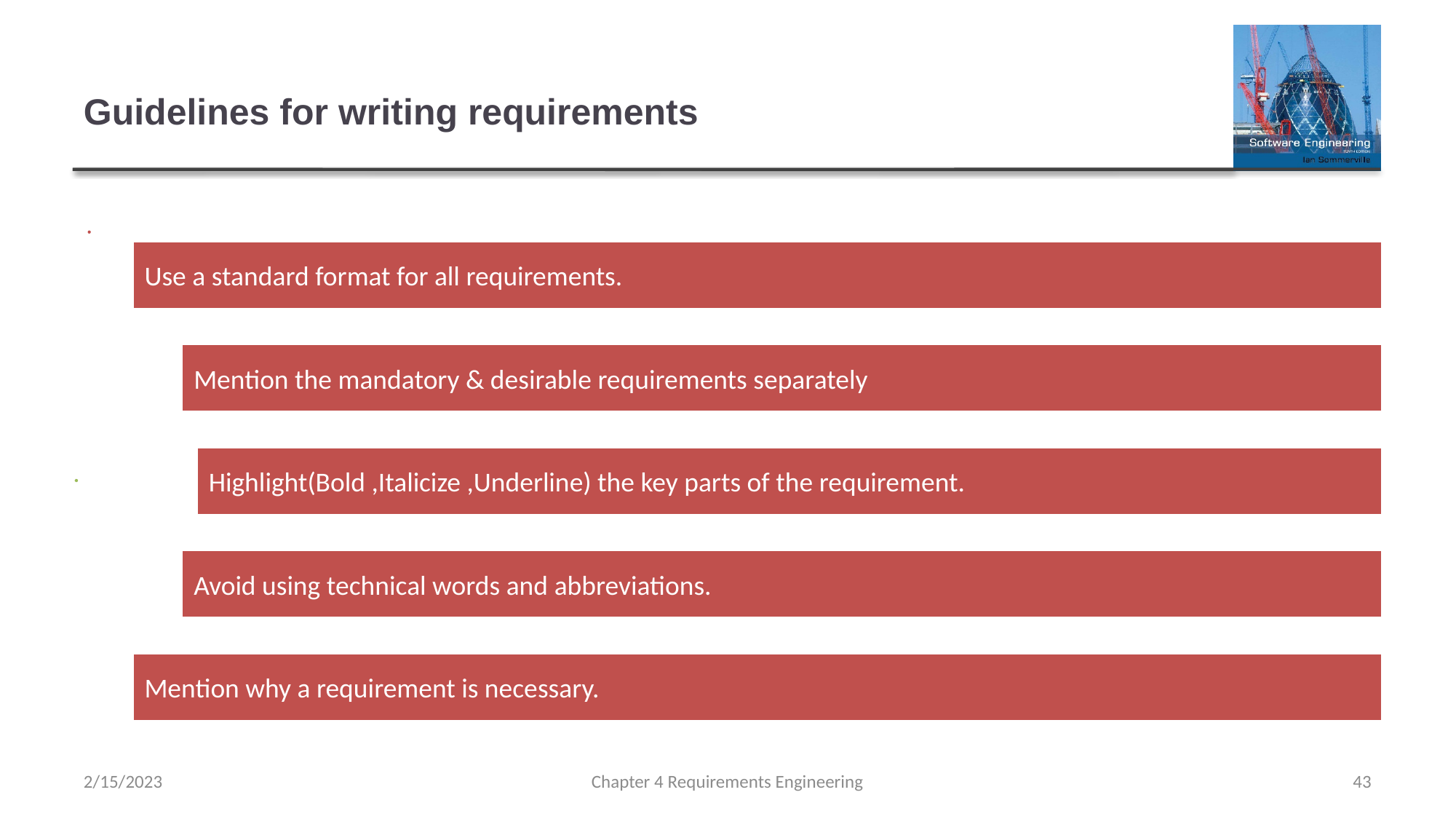

# Guidelines for writing requirements
Use a standard format for all requirements.
Mention the mandatory & desirable requirements separately
Highlight(Bold ,Italicize ,Underline) the key parts of the requirement.
Avoid using technical words and abbreviations.
Mention why a requirement is necessary.
2/15/2023
Chapter 4 Requirements Engineering
43